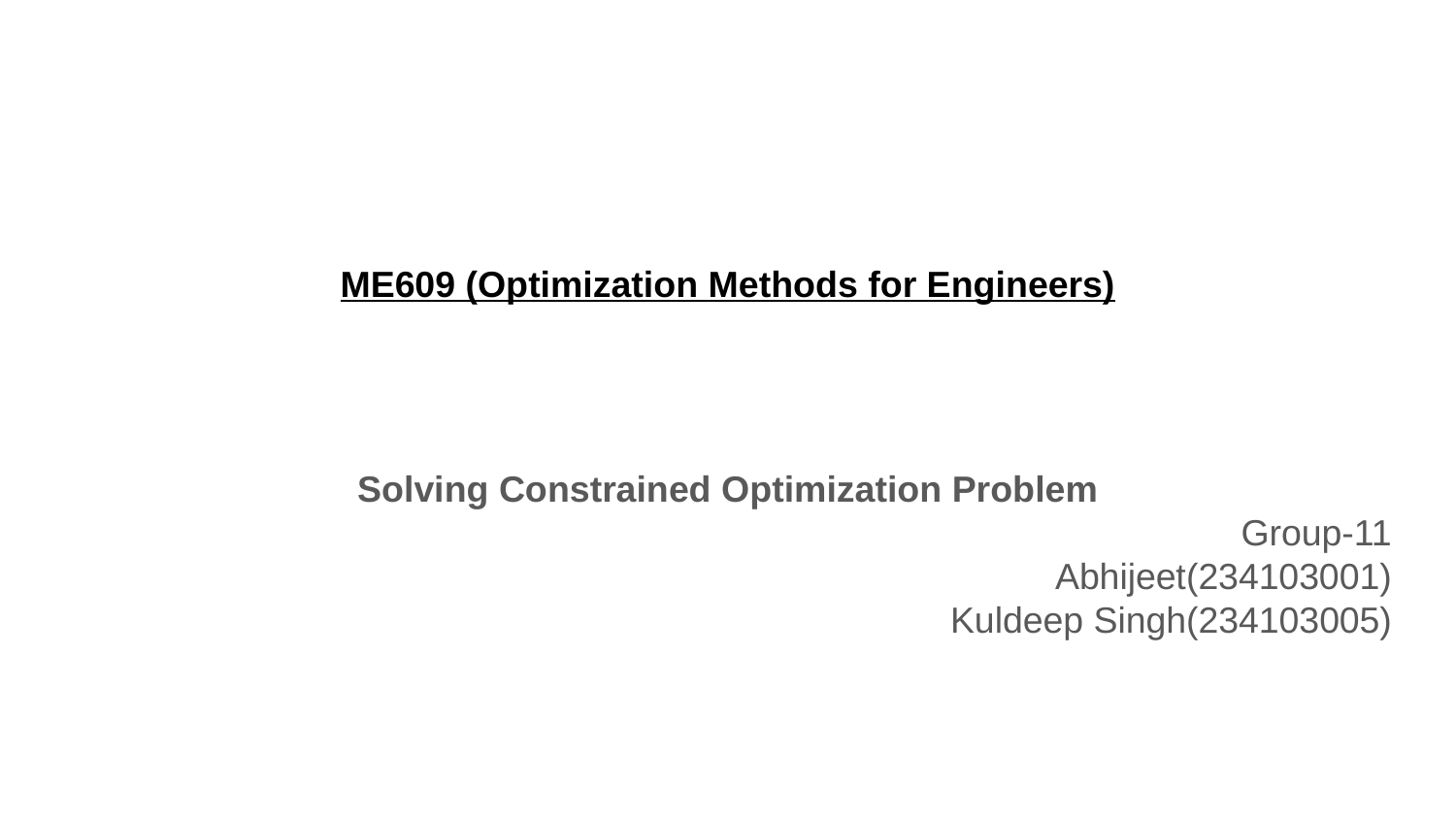

# ME609 (Optimization Methods for Engineers)

Solving Constrained Optimization Problem
Group-11
Abhijeet(234103001)
Kuldeep Singh(234103005)